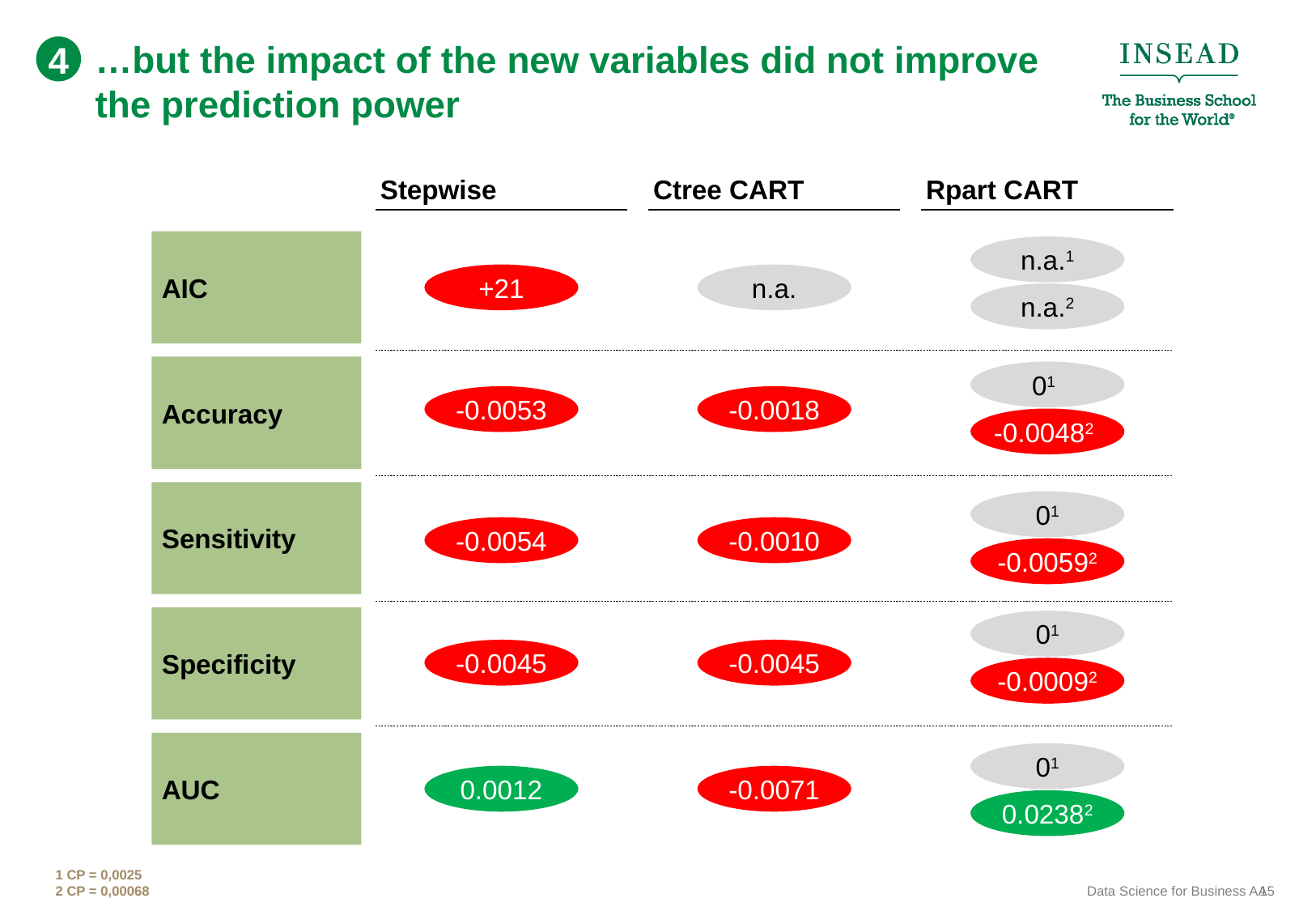

# …but the impact of the new variables did not improve the prediction power
4
Stepwise
Ctree CART
Rpart CART
AIC
n.a.1
+21
n.a.
n.a.2
Accuracy
01
-0.0053
-0.0018
-0.00482
Sensitivity
01
-0.0054
-0.0010
-0.00592
Specificity
01
-0.0045
-0.0045
-0.00092
AUC
01
0.0012
-0.0071
0.02382
1 CP = 0,0025
2 CP = 0,00068